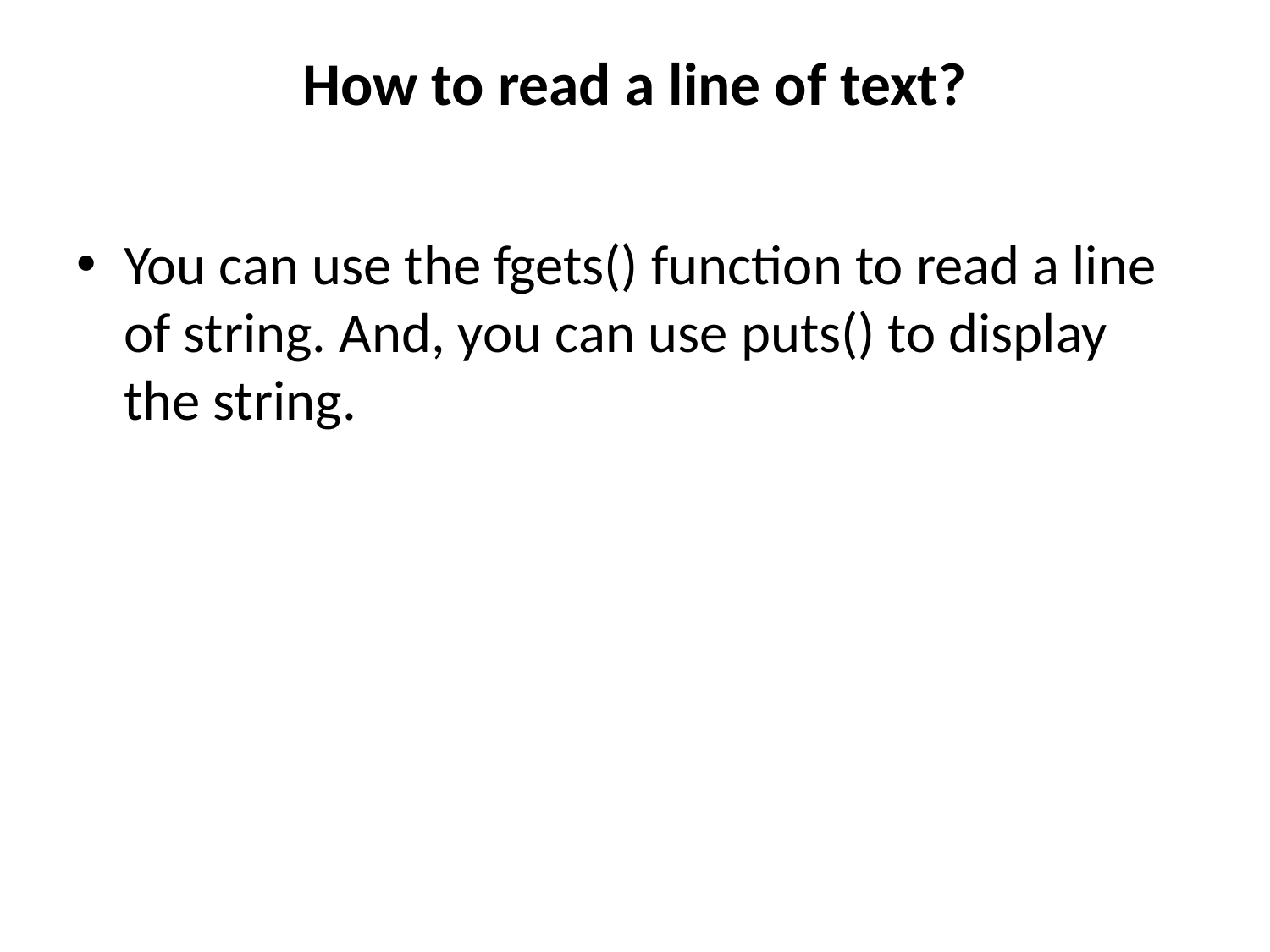

# How to read a line of text?
You can use the fgets() function to read a line of string. And, you can use puts() to display the string.